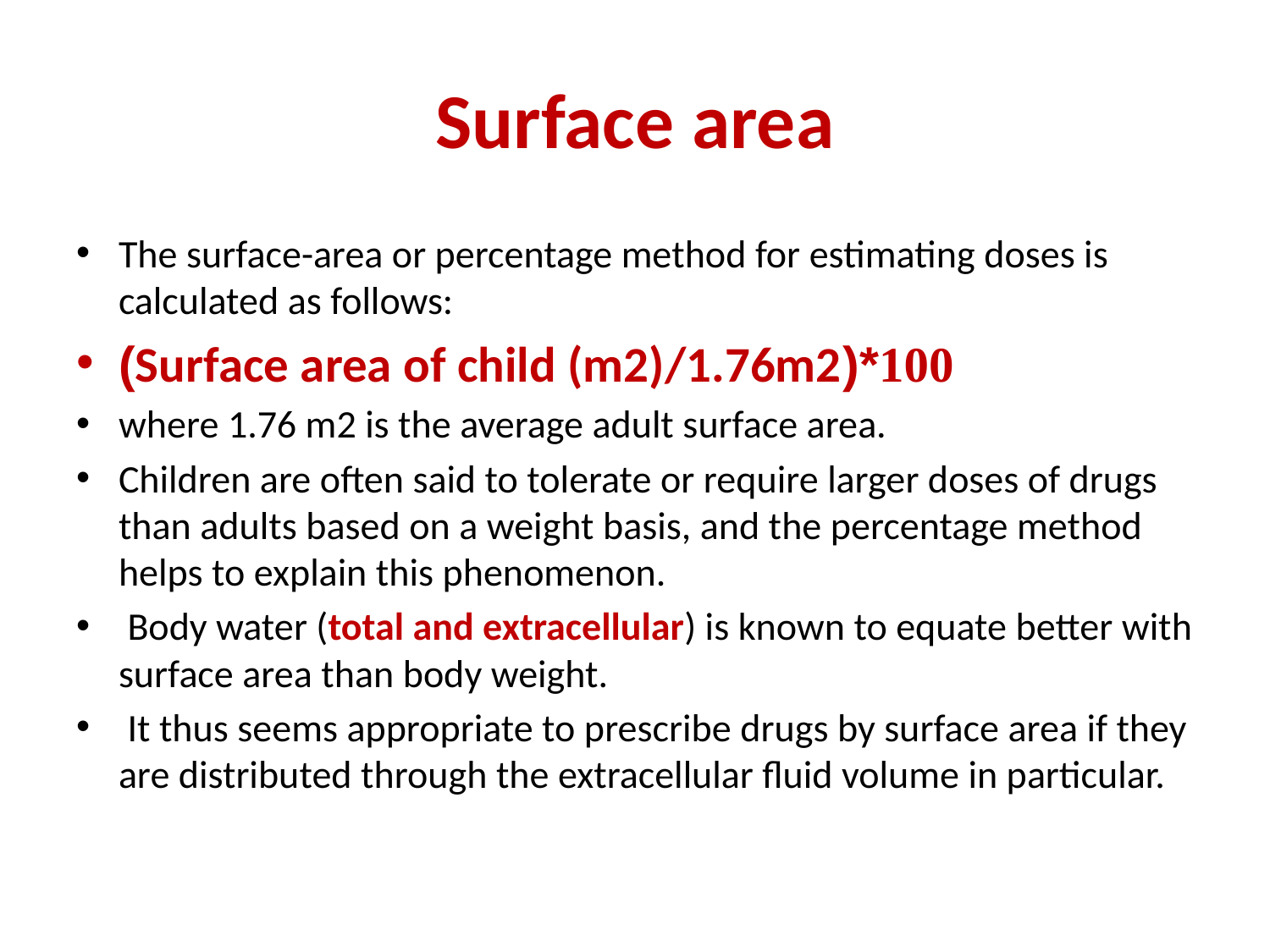

# Surface area
The surface-area or percentage method for estimating doses is calculated as follows:
(Surface area of child (m2)/1.76m2)*100
where 1.76 m2 is the average adult surface area.
Children are often said to tolerate or require larger doses of drugs than adults based on a weight basis, and the percentage method helps to explain this phenomenon.
 Body water (total and extracellular) is known to equate better with surface area than body weight.
 It thus seems appropriate to prescribe drugs by surface area if they are distributed through the extracellular fluid volume in particular.